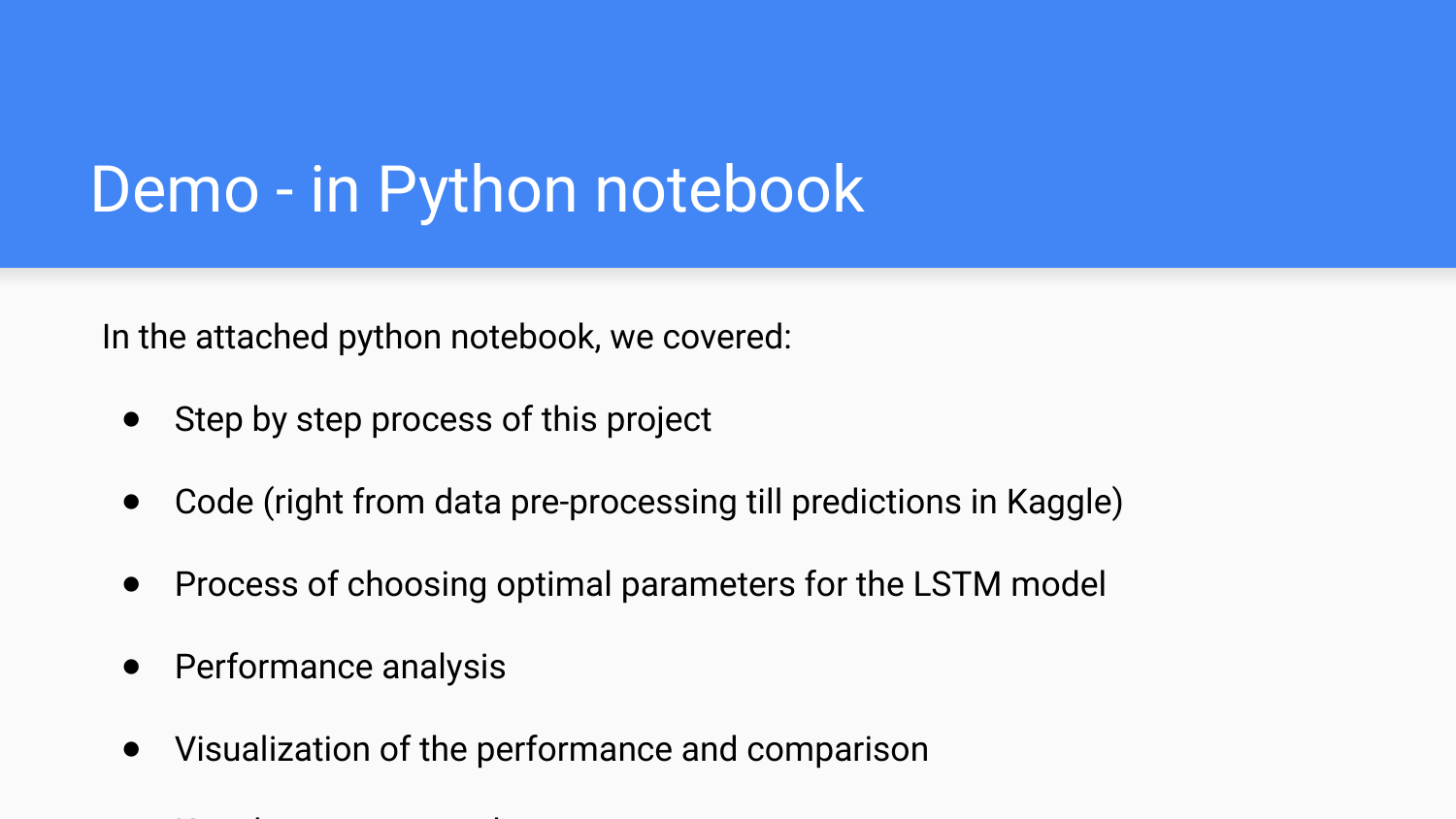

# Demo - in Python notebook
In the attached python notebook, we covered:
Step by step process of this project
Code (right from data pre-processing till predictions in Kaggle)
Process of choosing optimal parameters for the LSTM model
Performance analysis
Visualization of the performance and comparison
Kaggle scores at each step